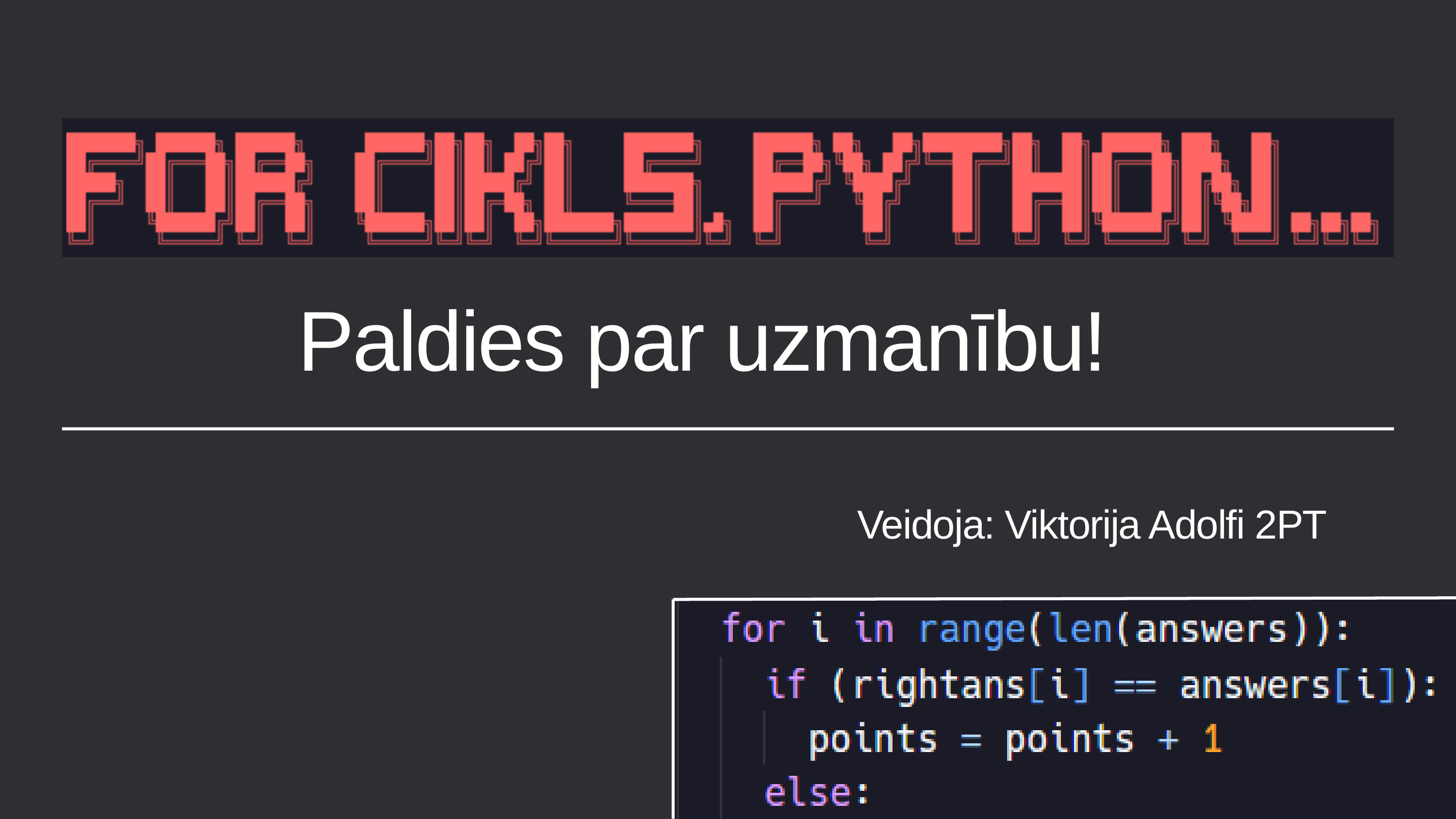

Paldies par uzmanību!

Veidoja: Viktorija Adolfi 2PT